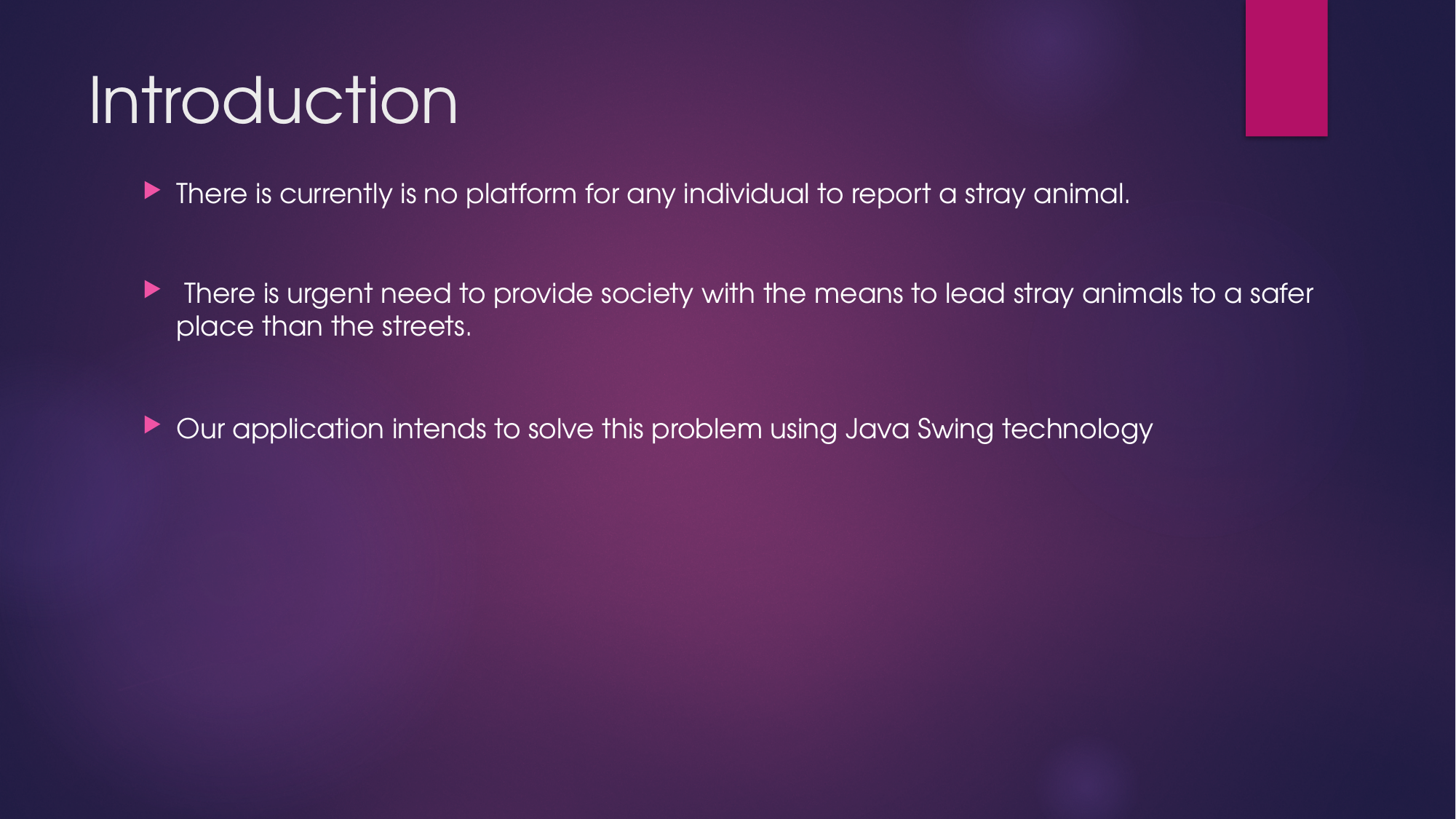

# Introduction
There is currently is no platform for any individual to report a stray animal.

 There is urgent need to provide society with the means to lead stray animals to a safer place than the streets.

Our application intends to solve this problem using Java Swing technology